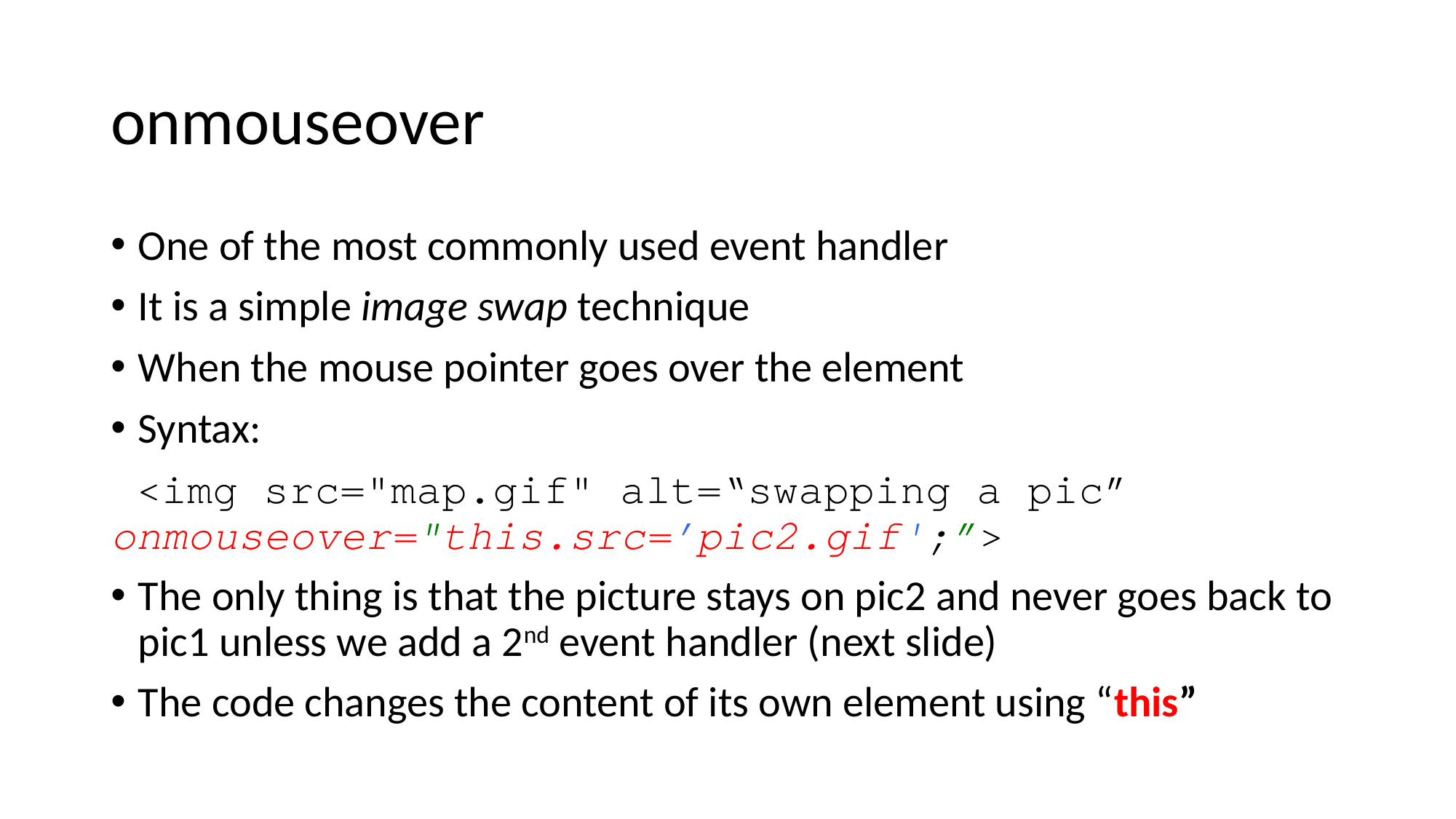

# onmouseover
One of the most commonly used event handler
It is a simple image swap technique
When the mouse pointer goes over the element
Syntax:
 <img src="map.gif" alt=“swapping a pic”     onmouseover="this.src=’pic2.gif';”>
The only thing is that the picture stays on pic2 and never goes back to pic1 unless we add a 2nd event handler (next slide)
The code changes the content of its own element using “this”